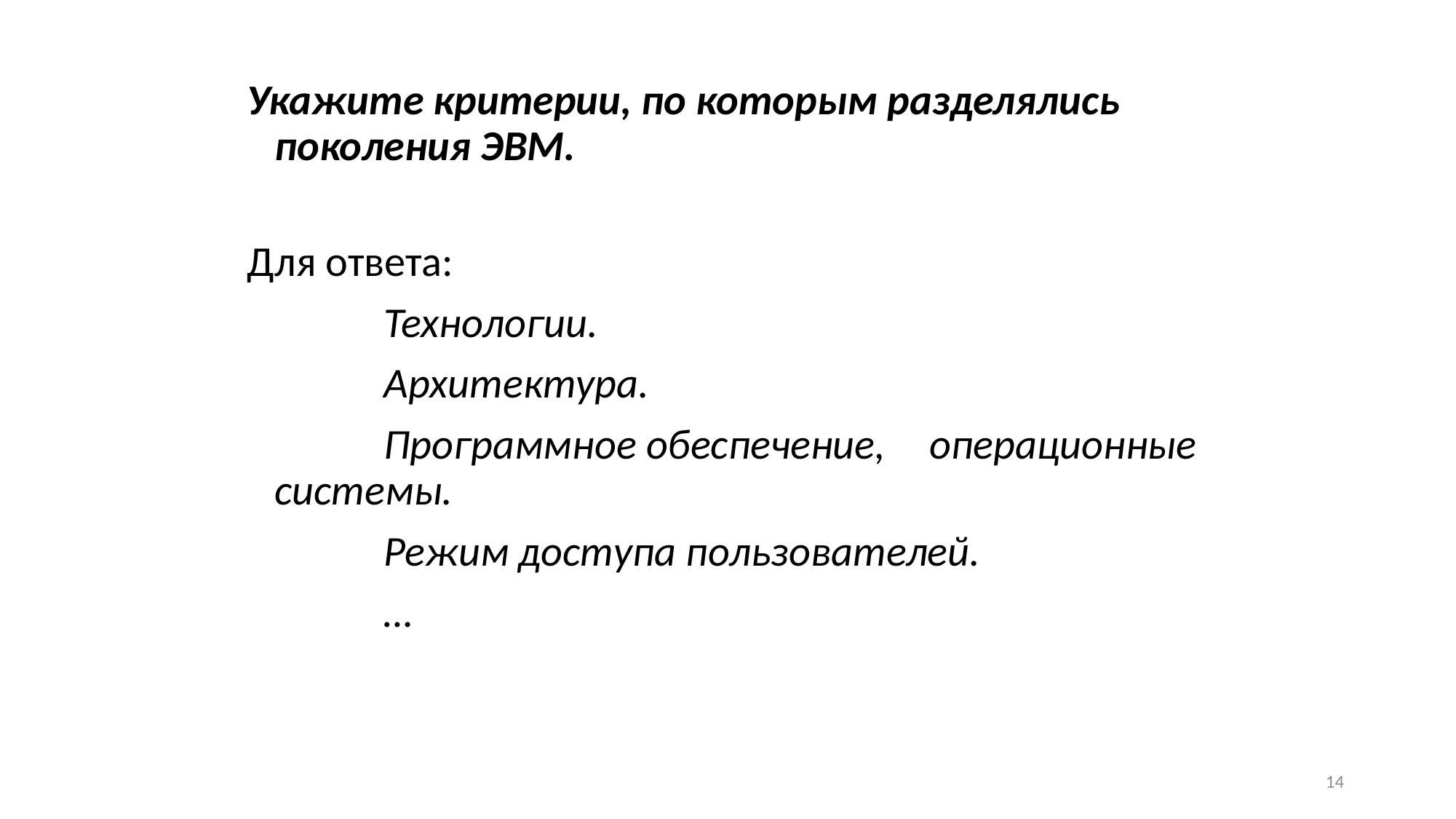

Укажите критерии, по которым разделялись поколения ЭВМ.

Для ответа:
		Технологии.
		Архитектура.
		Программное обеспечение, 	операционные системы.
		Режим доступа пользователей.
		…

14